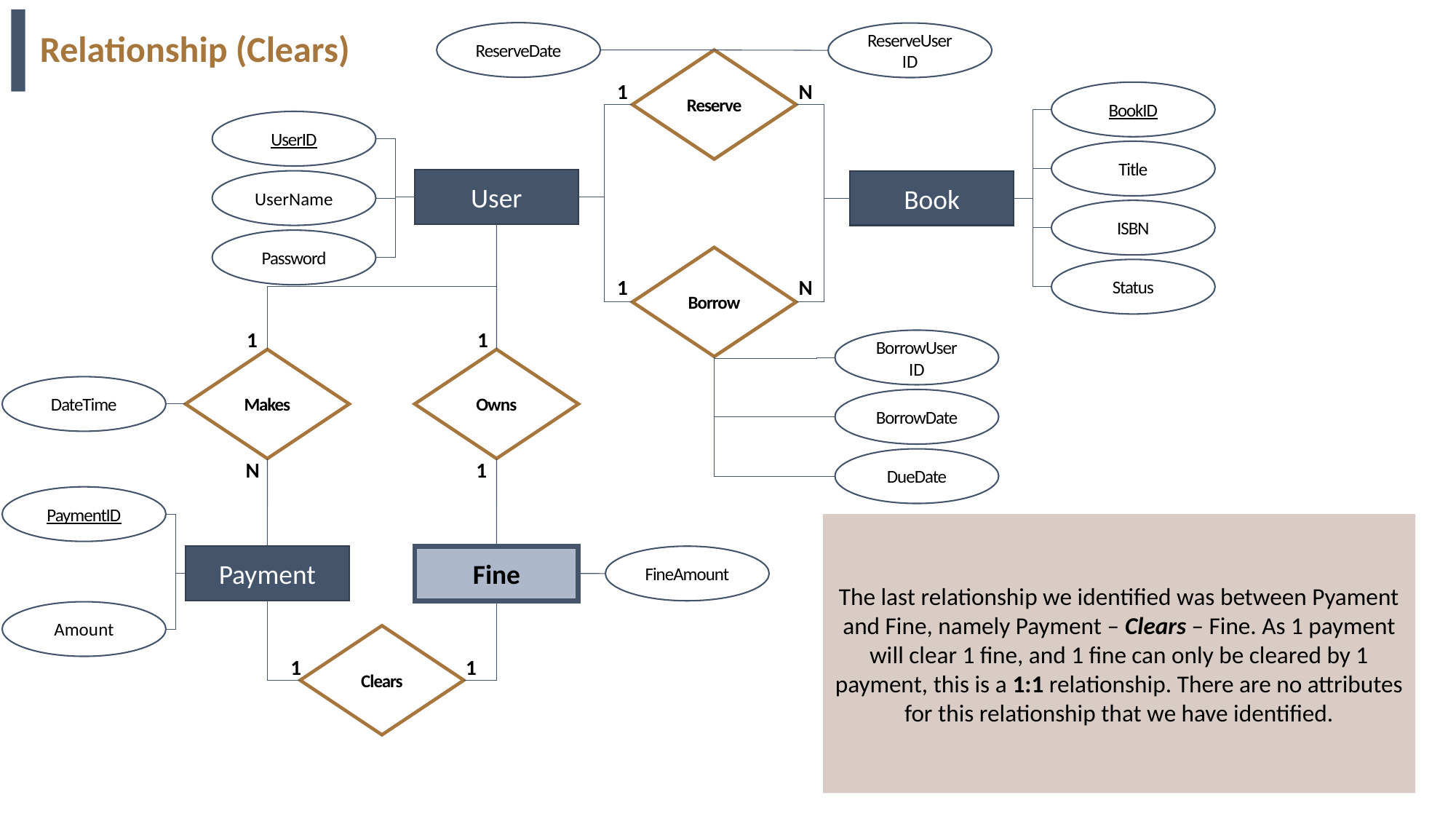

# Relationship (Clears)
ReserveDate
ReserveUser
ID
Reserve
1
N
BookID
Title
ISBN
Status
UserID
User
UserName
Book
Password
Borrow
1
N
1
1
BorrowUser
ID
Makes
Owns
DateTime
BorrowDate
DueDate
N
1
PaymentID
The last relationship we identified was between Pyament and Fine, namely Payment – Clears – Fine. As 1 payment will clear 1 fine, and 1 fine can only be cleared by 1 payment, this is a 1:1 relationship. There are no attributes for this relationship that we have identified.
AdminID
Payment
Fine
FineAmount
Admin
Admin
UserName
Amount
Clears
Admin
Password
1
1